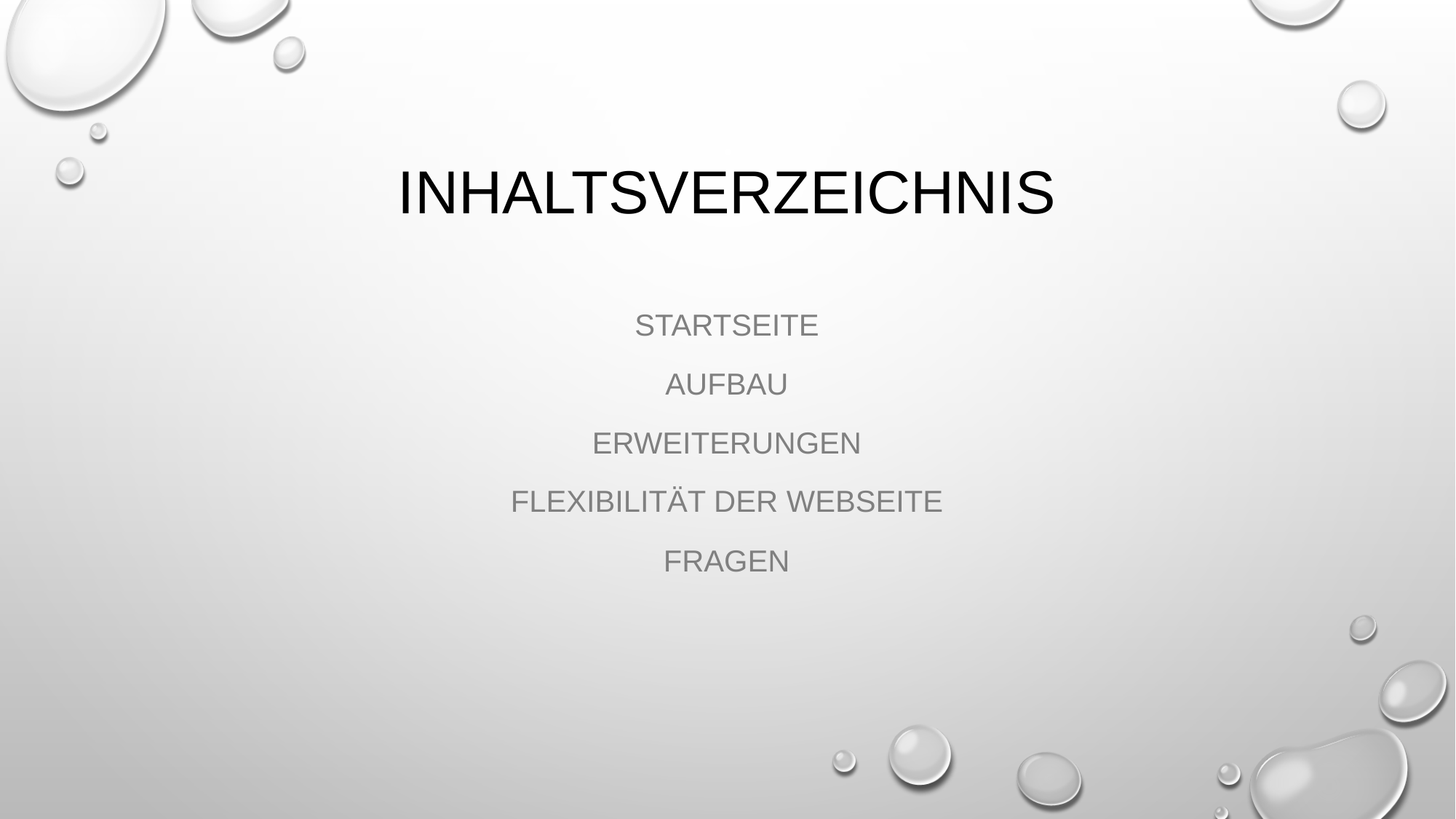

# Inhaltsverzeichnis

Startseite
Aufbau
Erweiterungen
Flexibilität der Webseite
Fragen